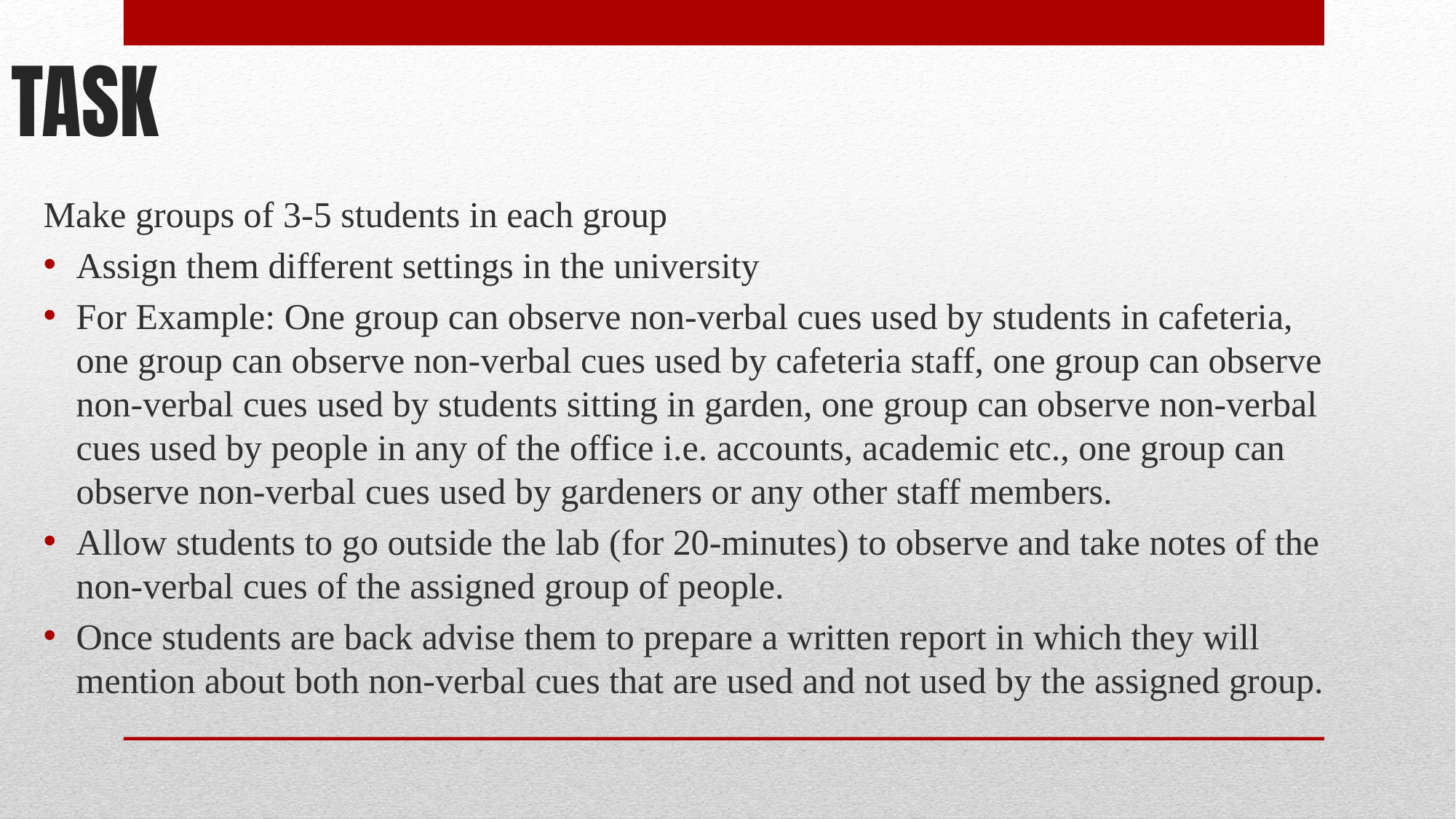

# TASK
Make groups of 3-5 students in each group
Assign them different settings in the university
For Example: One group can observe non-verbal cues used by students in cafeteria, one group can observe non-verbal cues used by cafeteria staff, one group can observe non-verbal cues used by students sitting in garden, one group can observe non-verbal cues used by people in any of the office i.e. accounts, academic etc., one group can observe non-verbal cues used by gardeners or any other staff members.
Allow students to go outside the lab (for 20-minutes) to observe and take notes of the non-verbal cues of the assigned group of people.
Once students are back advise them to prepare a written report in which they will mention about both non-verbal cues that are used and not used by the assigned group.